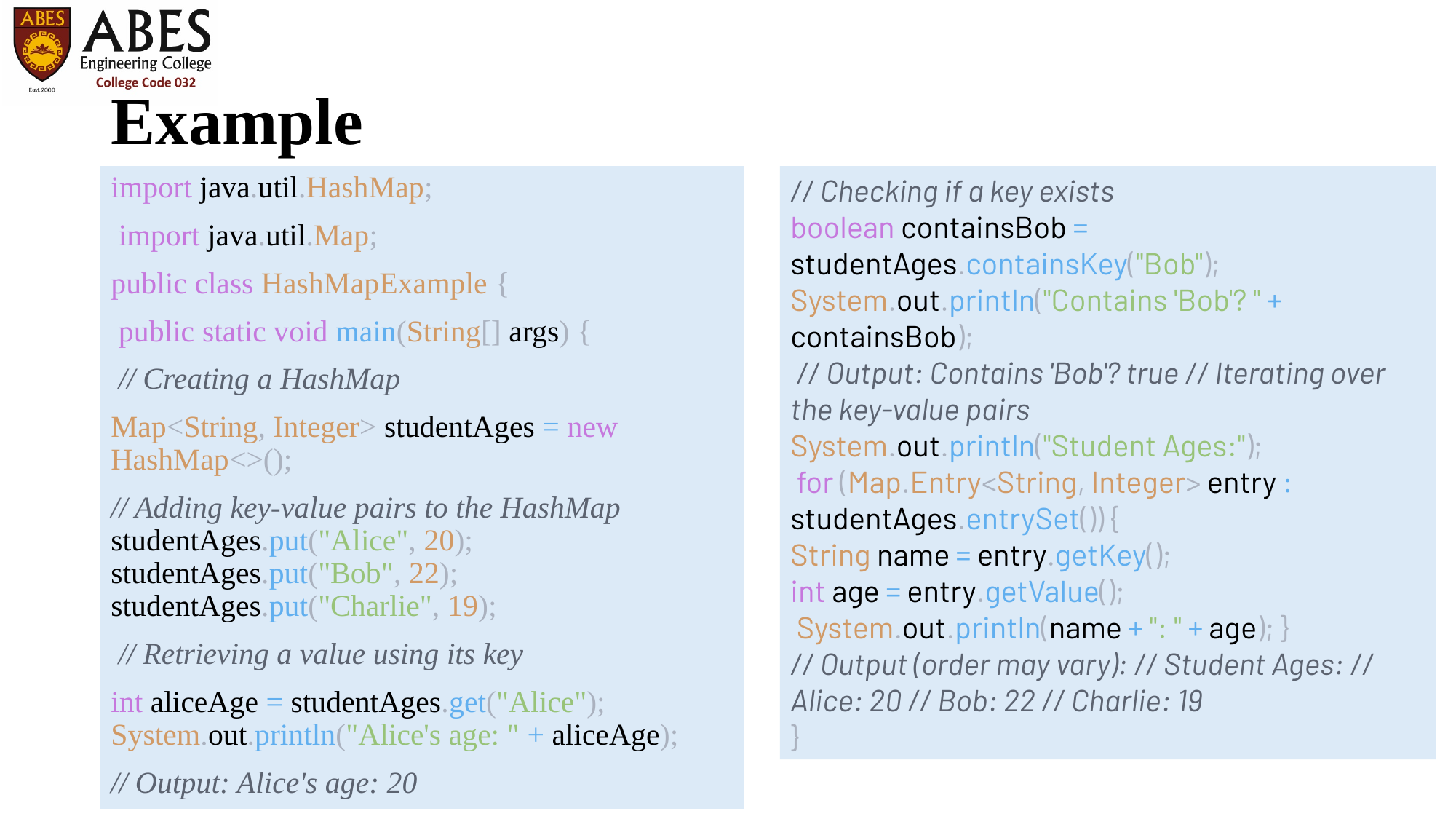

# Example
import java.util.HashMap;
 import java.util.Map;
public class HashMapExample {
 public static void main(String[] args) {
 // Creating a HashMap
Map<String, Integer> studentAges = new HashMap<>();
// Adding key-value pairs to the HashMap studentAges.put("Alice", 20); studentAges.put("Bob", 22); studentAges.put("Charlie", 19);
 // Retrieving a value using its key
int aliceAge = studentAges.get("Alice"); System.out.println("Alice's age: " + aliceAge);
// Output: Alice's age: 20
// Checking if a key exists
boolean containsBob = studentAges.containsKey("Bob"); System.out.println("Contains 'Bob'? " + containsBob);
 // Output: Contains 'Bob'? true // Iterating over the key-value pairs
System.out.println("Student Ages:");
 for (Map.Entry<String, Integer> entry : studentAges.entrySet()) {
String name = entry.getKey();
int age = entry.getValue();
 System.out.println(name + ": " + age); }
// Output (order may vary): // Student Ages: // Alice: 20 // Bob: 22 // Charlie: 19
}